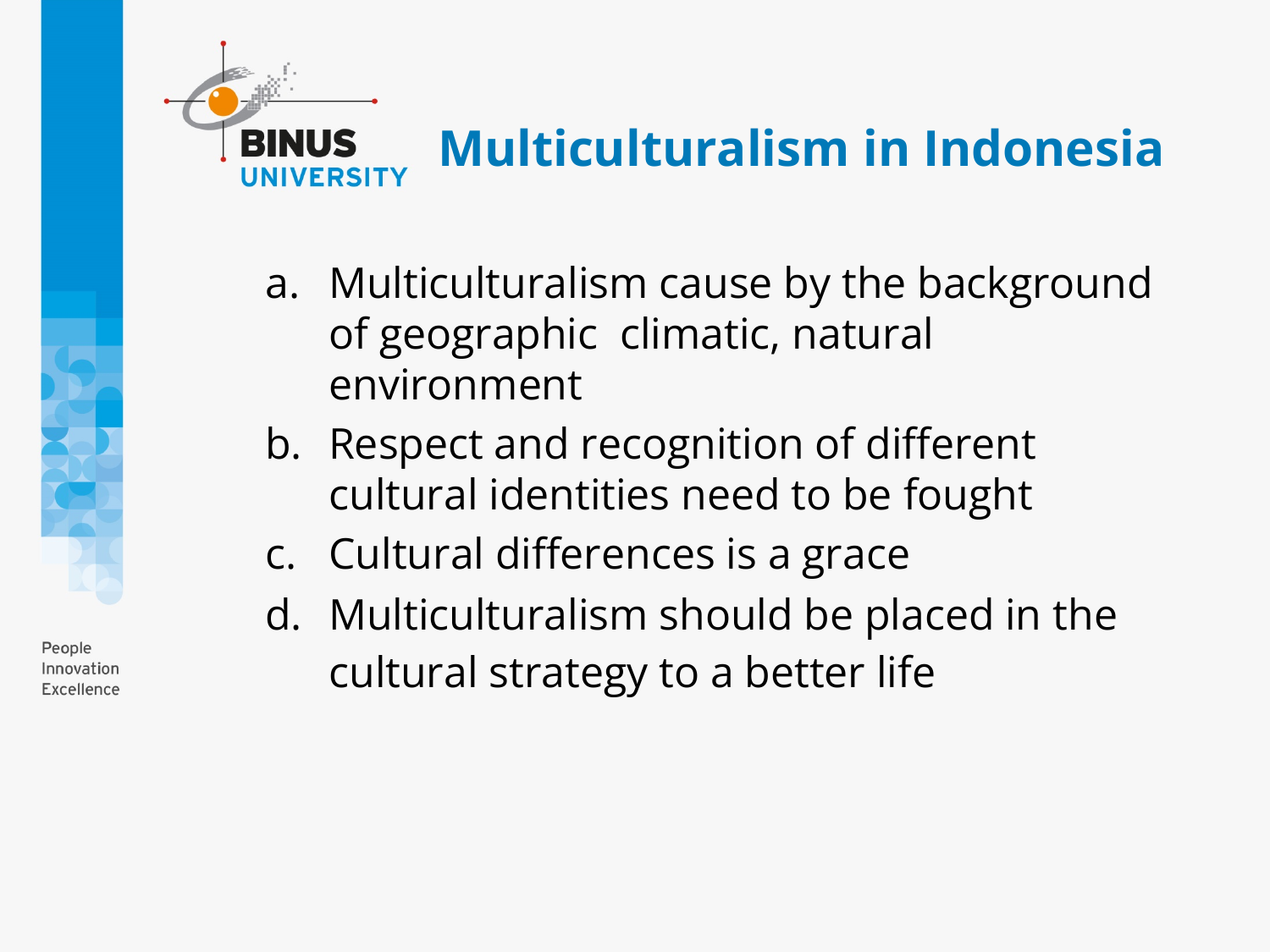

# Multiculturalism in Indonesia
Multiculturalism cause by the background of geographic  climatic, natural environment
Respect and recognition of different cultural identities need to be fought
Cultural differences is a grace
Multiculturalism should be placed in the cultural strategy to a better life